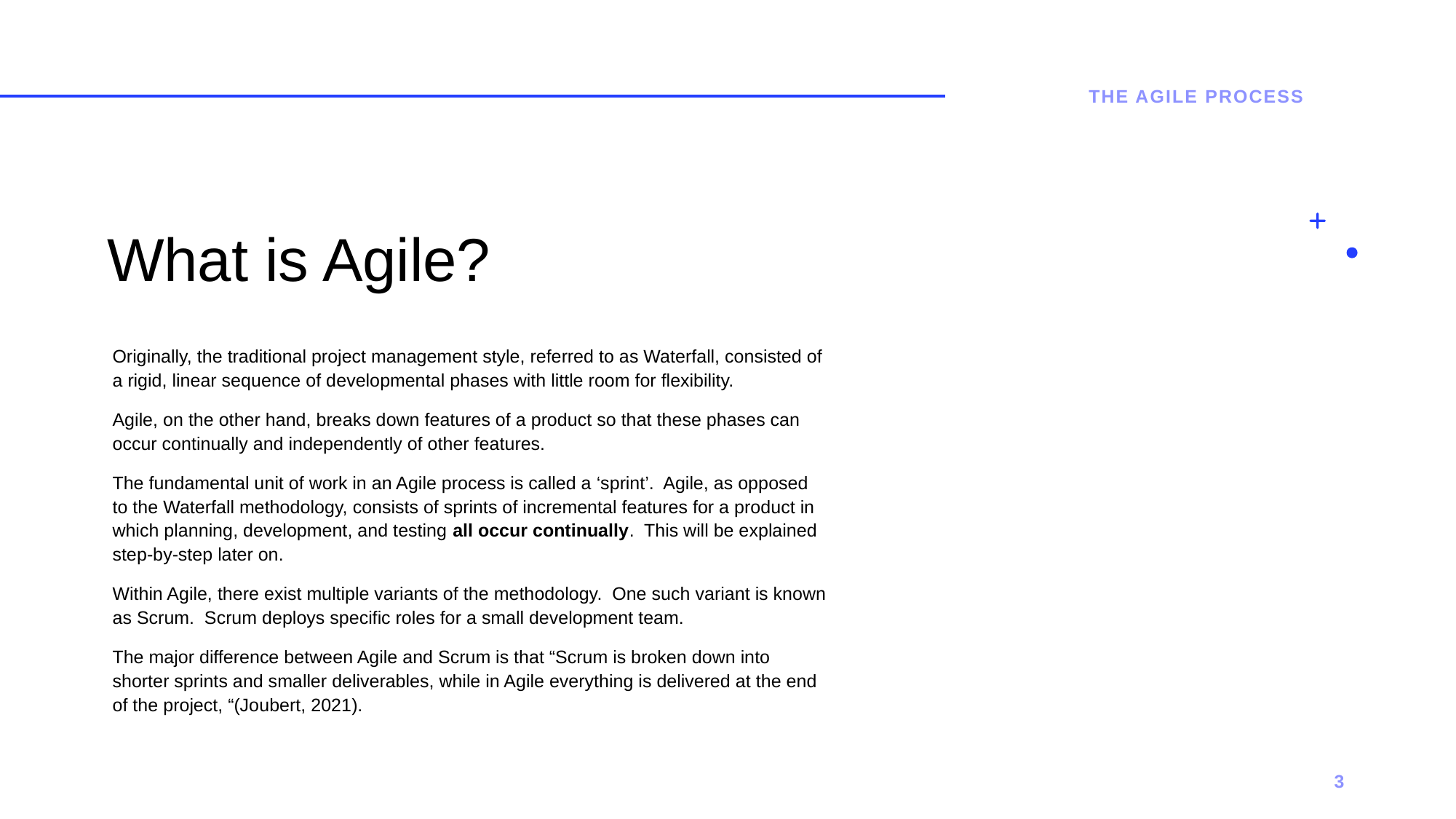

The agile process
# What is Agile?
Originally, the traditional project management style, referred to as Waterfall, consisted of a rigid, linear sequence of developmental phases with little room for flexibility.
Agile, on the other hand, breaks down features of a product so that these phases can occur continually and independently of other features.
The fundamental unit of work in an Agile process is called a ‘sprint’.  Agile, as opposed to the Waterfall methodology, consists of sprints of incremental features for a product in which planning, development, and testing all occur continually.  This will be explained step-by-step later on.
Within Agile, there exist multiple variants of the methodology.  One such variant is known as Scrum.  Scrum deploys specific roles for a small development team.
The major difference between Agile and Scrum is that “Scrum is broken down into shorter sprints and smaller deliverables, while in Agile everything is delivered at the end of the project, “(Joubert, 2021).
3